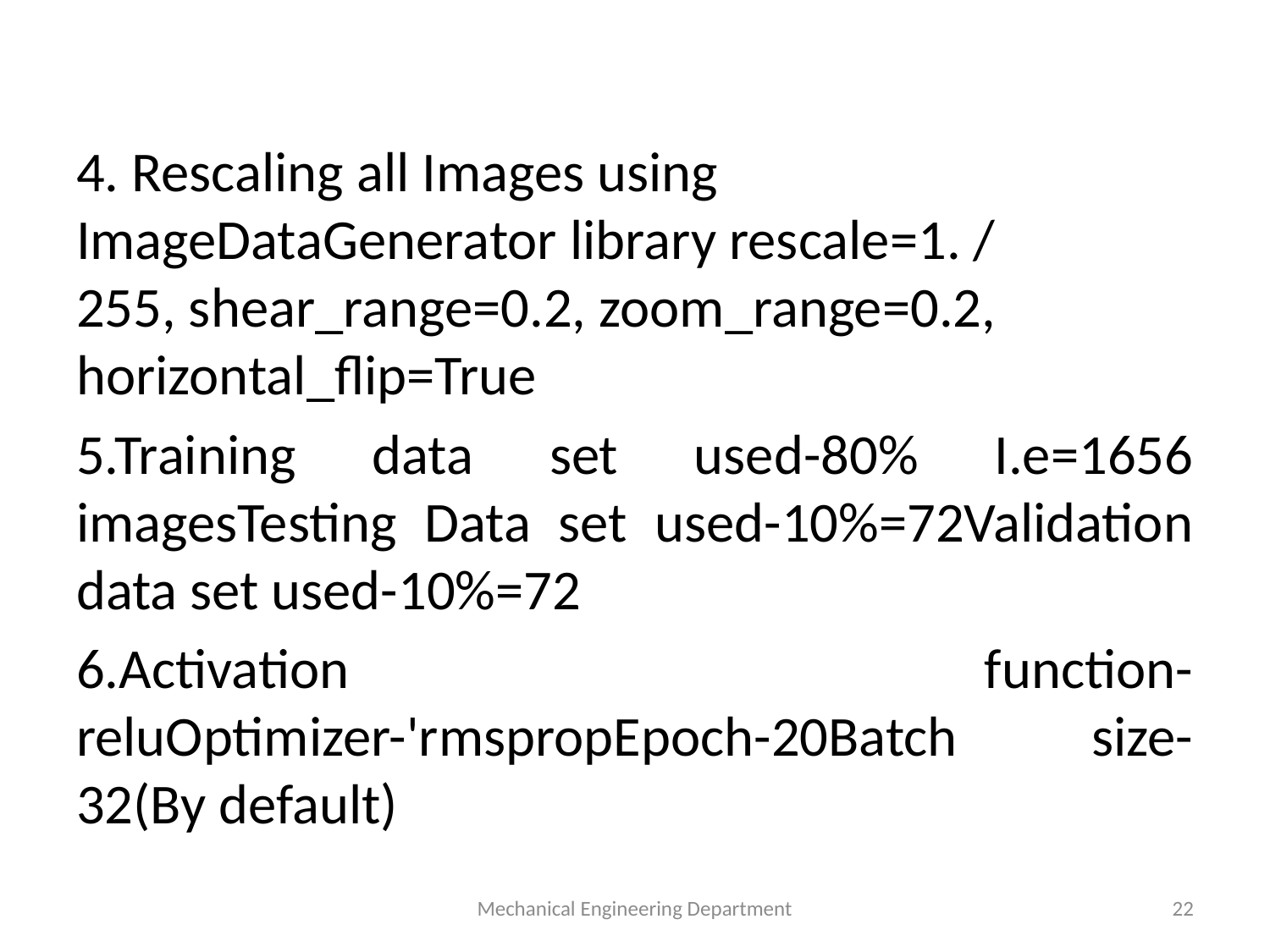

#
4. Rescaling all Images using ImageDataGenerator library rescale=1. / 255, shear_range=0.2, zoom_range=0.2, horizontal_flip=True
5.Training data set used-80% I.e=1656 imagesTesting Data set used-10%=72Validation data set used-10%=72
6.Activation function-reluOptimizer-'rmspropEpoch-20Batch size-32(By default)
Mechanical Engineering Department
22